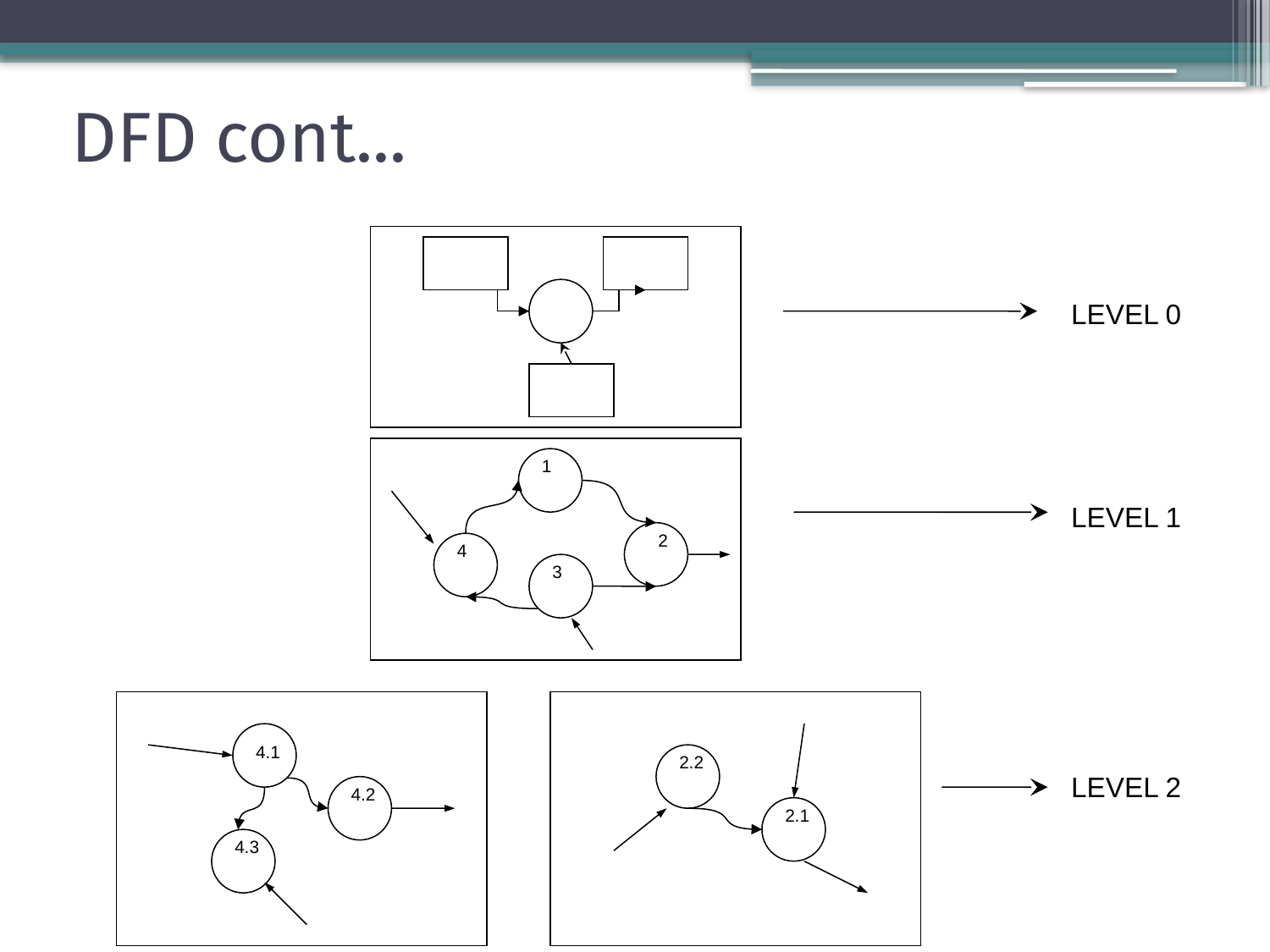

# DFD cont...

LEVEL 0

LEVEL 1

LEVEL 2

1

2

4

3

4.1

4.2

4.3

2.2

2.1